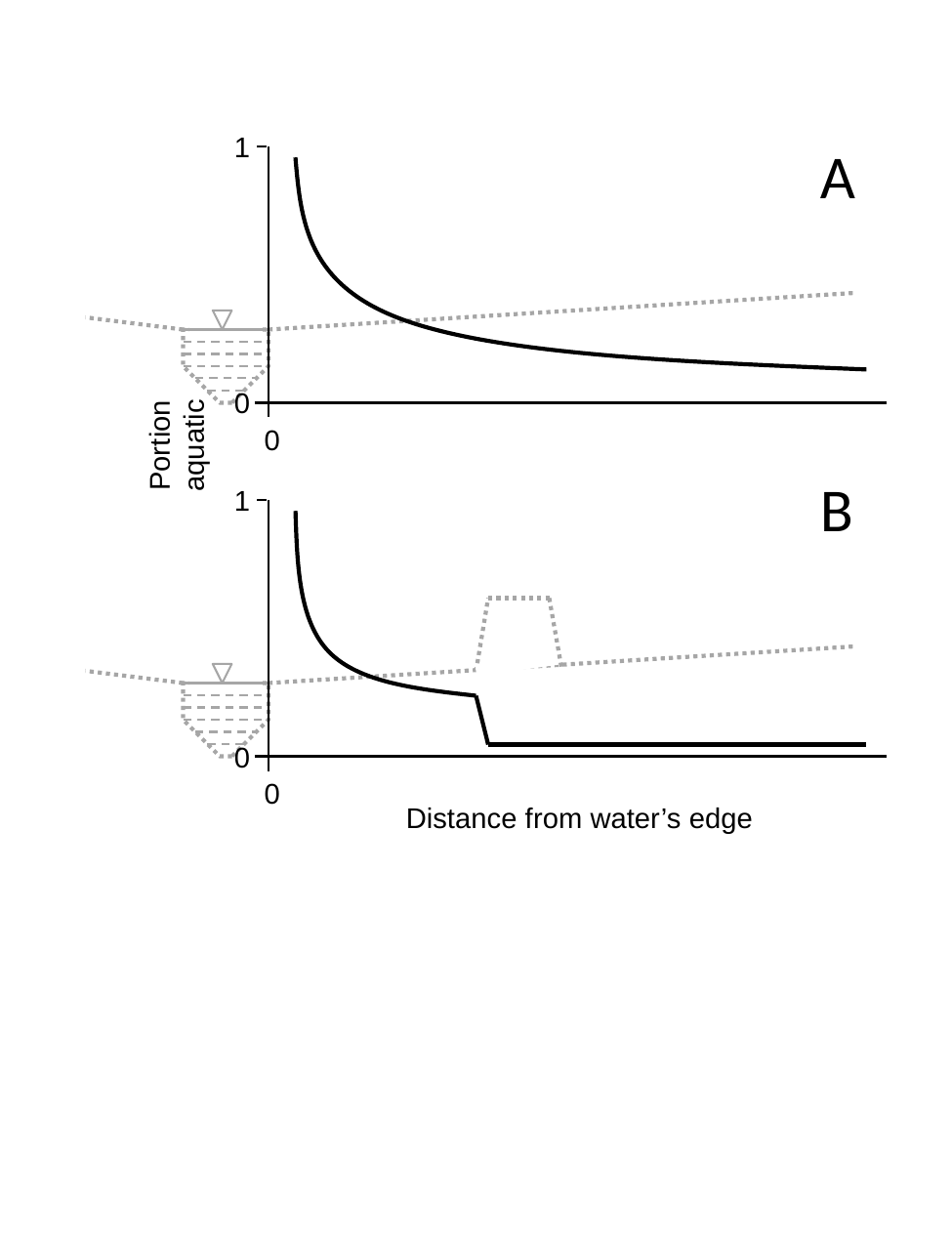

1

0
Portion
aquatic
0
1

0
0
Distance from water’s edge
A
B